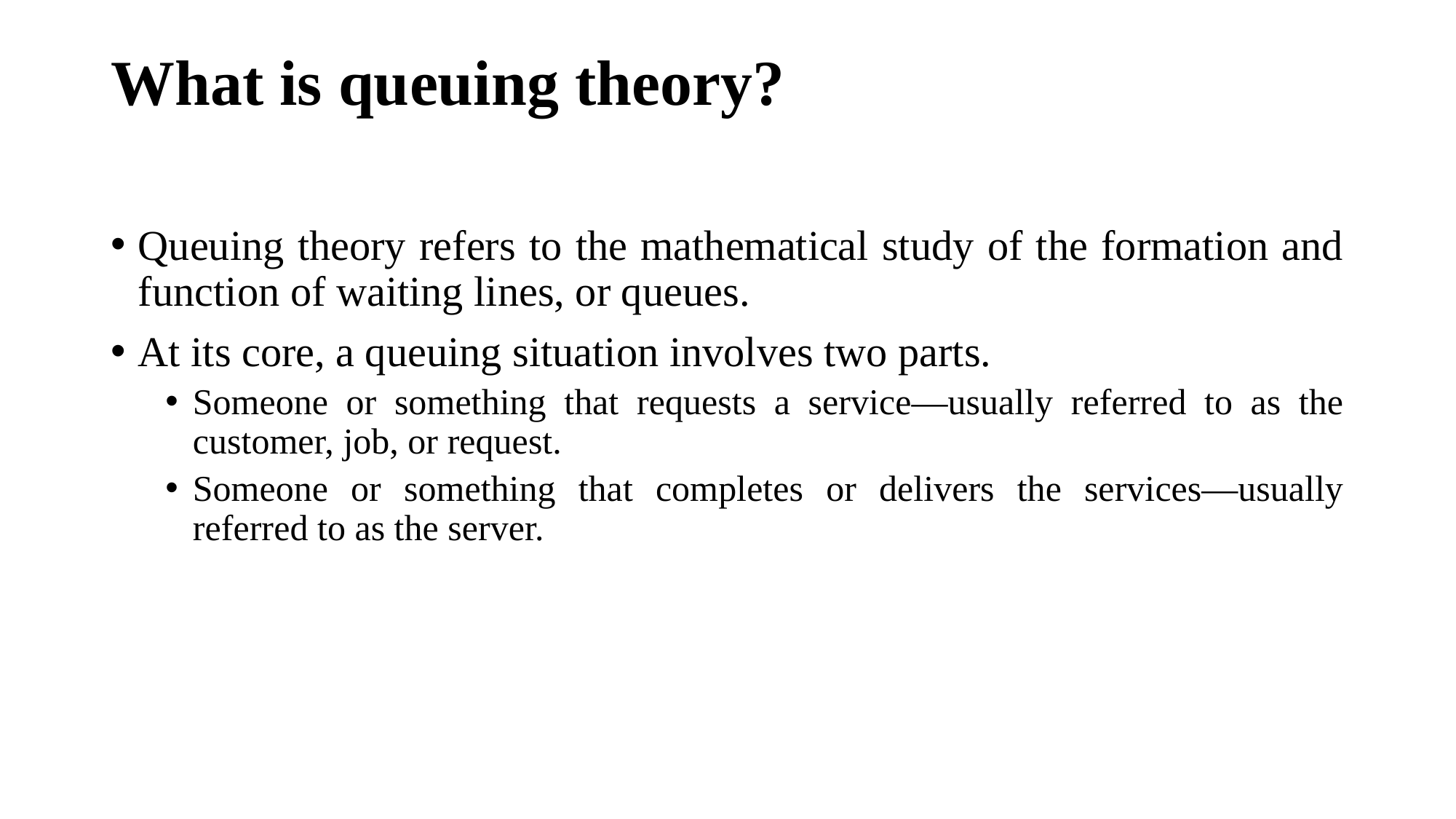

# What is queuing theory?
Queuing theory refers to the mathematical study of the formation and function of waiting lines, or queues.
At its core, a queuing situation involves two parts.
Someone or something that requests a service—usually referred to as the customer, job, or request.
Someone or something that completes or delivers the services—usually referred to as the server.